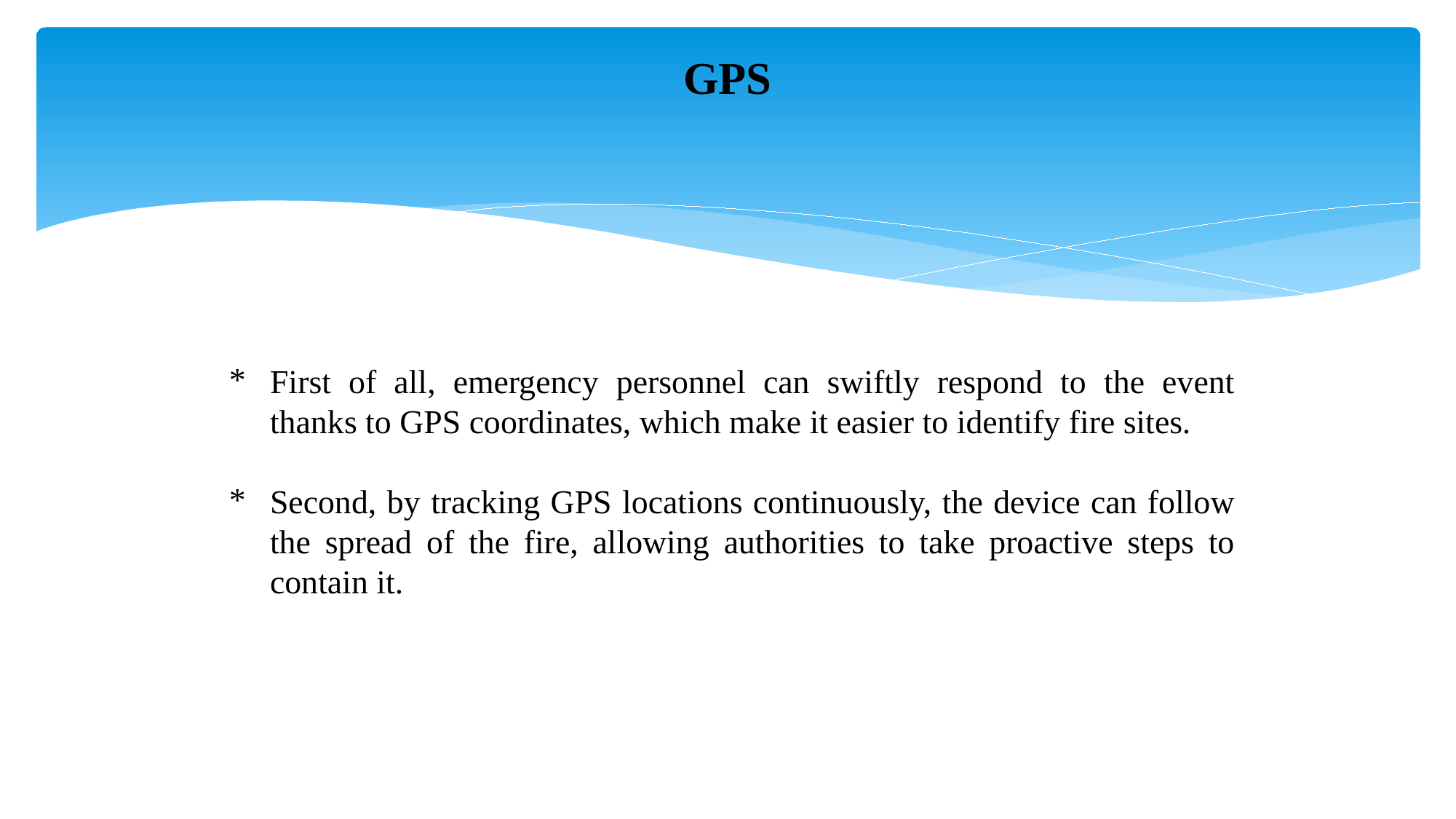

# GPS
First of all, emergency personnel can swiftly respond to the event thanks to GPS coordinates, which make it easier to identify fire sites.

Second, by tracking GPS locations continuously, the device can follow the spread of the fire, allowing authorities to take proactive steps to contain it.